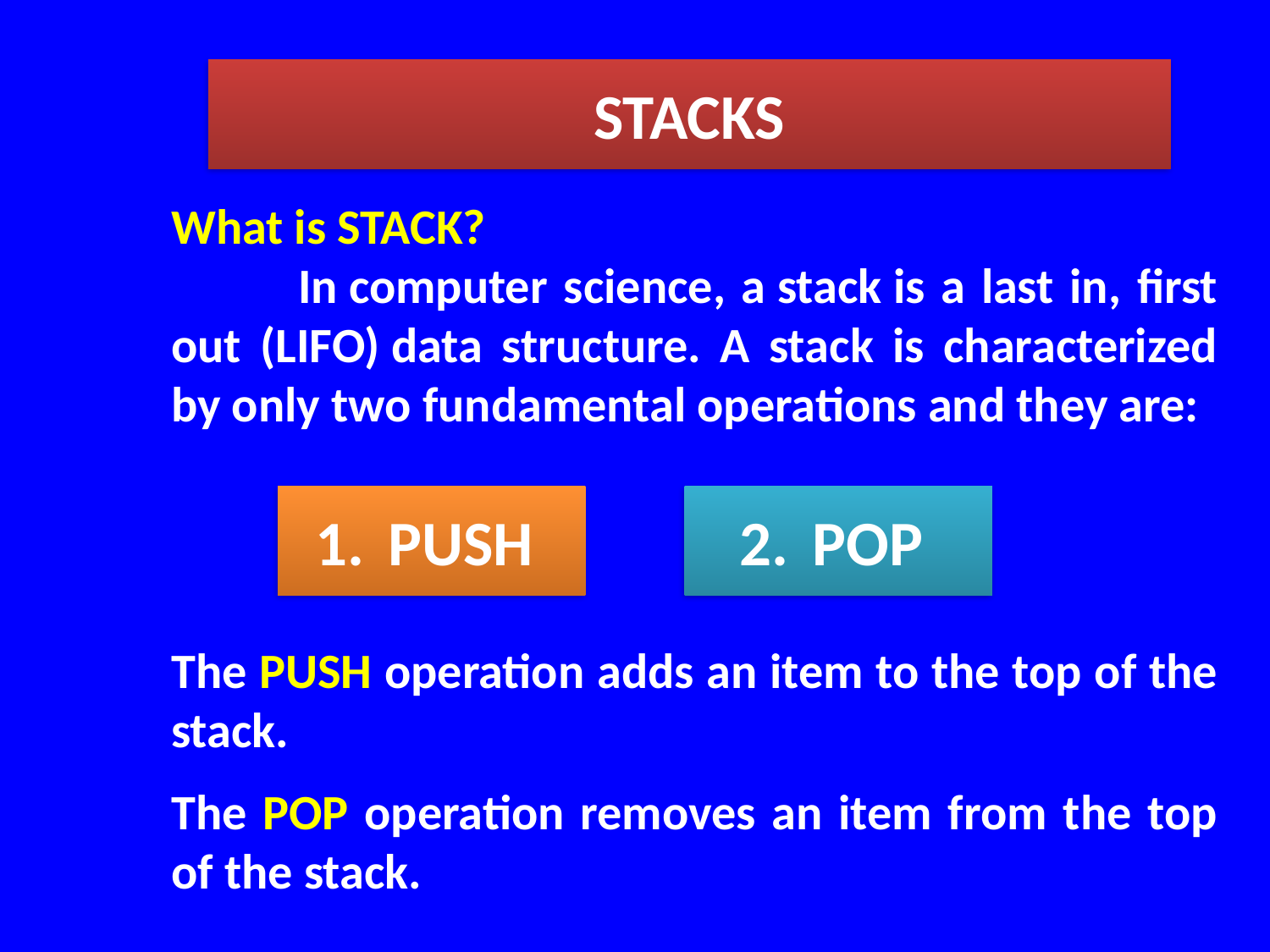

STACKS
What is STACK?
	In computer science, a stack is a last in, first out (LIFO) data structure. A stack is characterized by only two fundamental operations and they are:

The PUSH operation adds an item to the top of the stack.

The POP operation removes an item from the top of the stack.
1.	PUSH
2.	POP